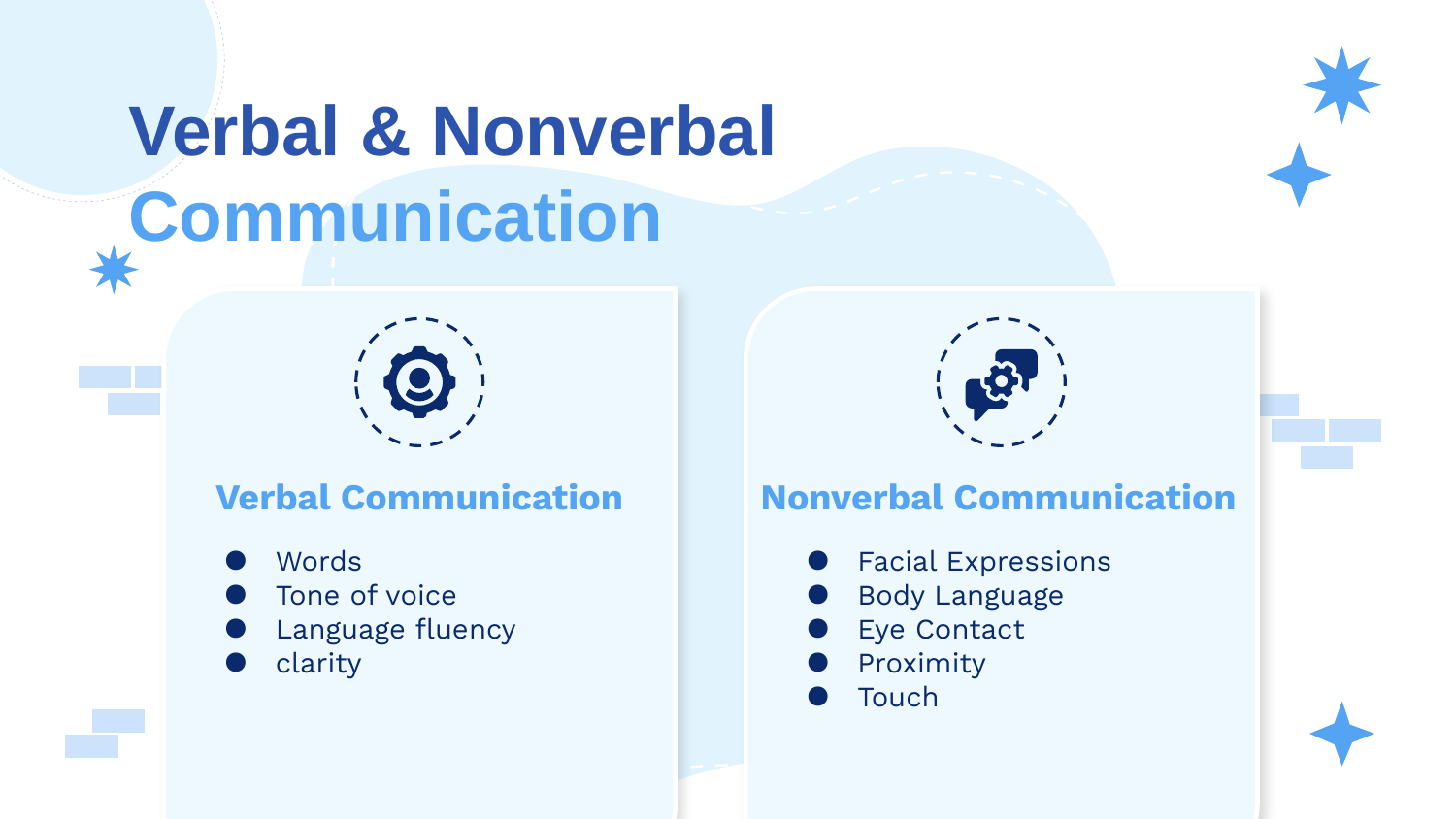

# Verbal & Nonverbal Communication

Nonverbal Communication
Verbal Communication
Words
Tone of voice
Language fluency
clarity
Facial Expressions
Body Language
Eye Contact
Proximity
Touch